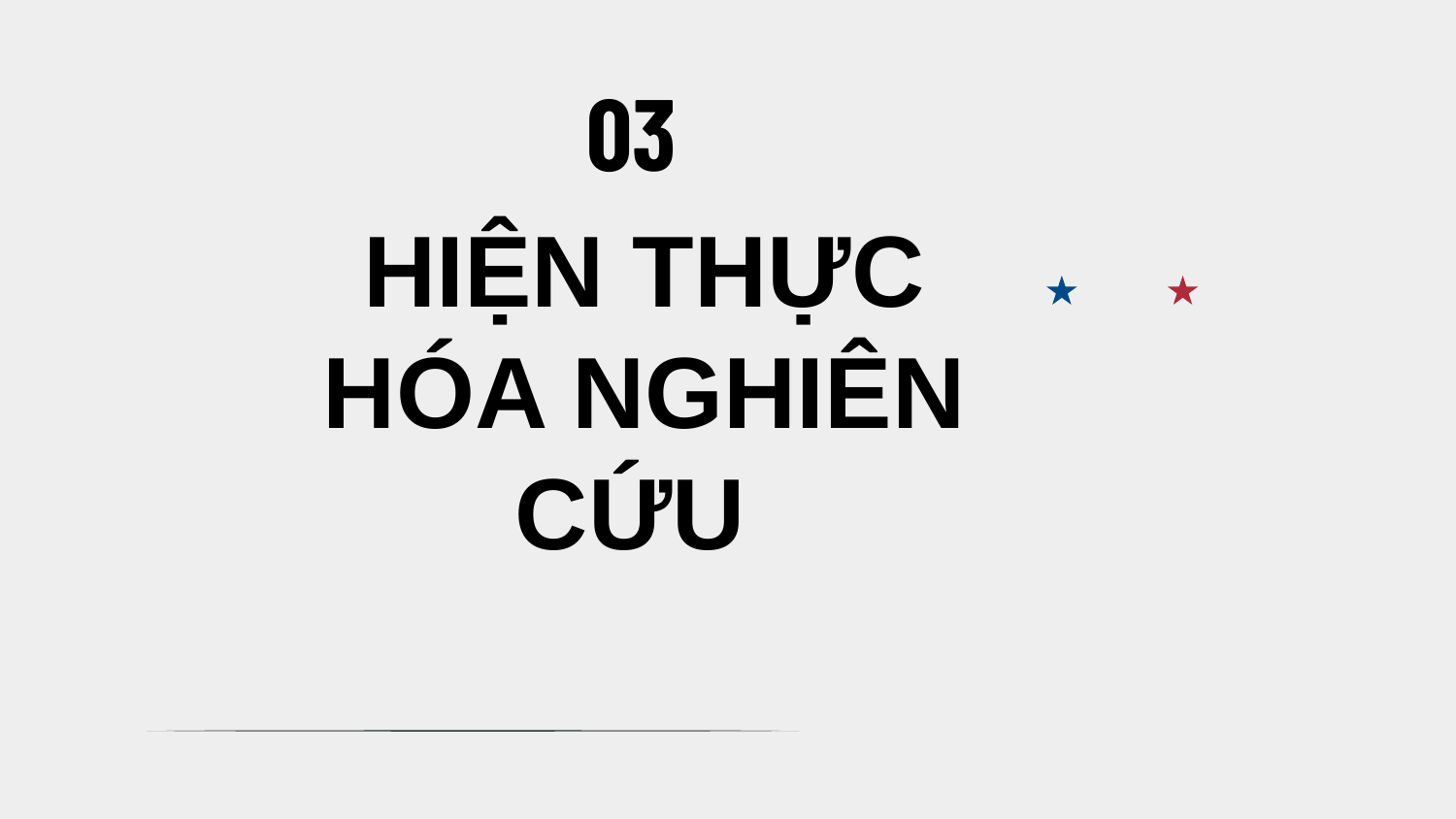

03
# HIỆN THỰC HÓA NGHIÊN CỨU